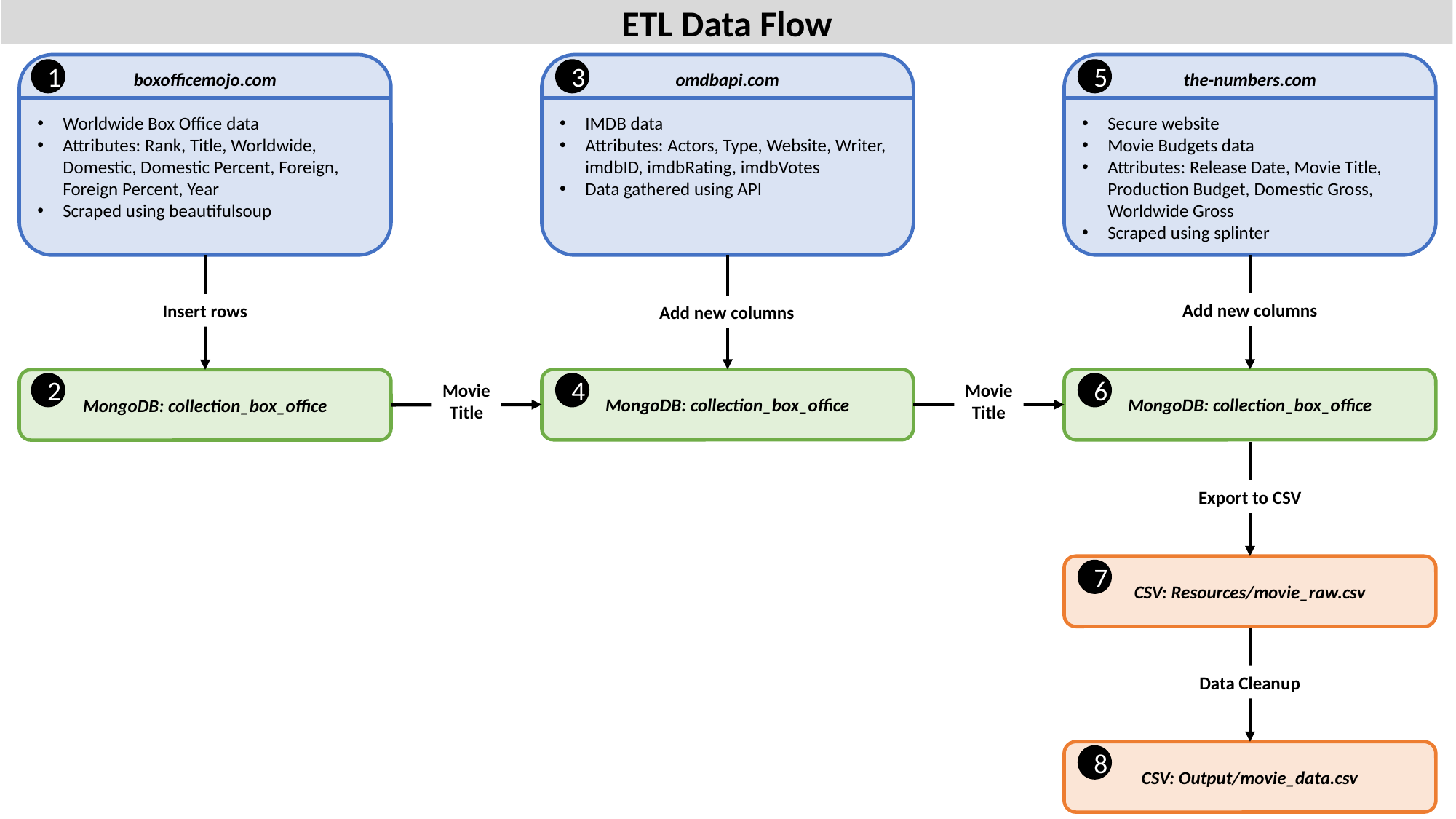

ETL Data Flow
the-numbers.com

Secure website
Movie Budgets data
Attributes: Release Date, Movie Title, Production Budget, Domestic Gross, Worldwide Gross
Scraped using splinter
boxofficemojo.com

Worldwide Box Office data
Attributes: Rank, Title, Worldwide, Domestic, Domestic Percent, Foreign, Foreign Percent, Year
Scraped using beautifulsoup
omdbapi.com

IMDB data
Attributes: Actors, Type, Website, Writer, imdbID, imdbRating, imdbVotes
Data gathered using API
1
3
5
Add new columns
Insert rows
Add new columns
MongoDB: collection_box_office
MongoDB: collection_box_office
MongoDB: collection_box_office
Movie
Title
2
4
Movie
Title
6
Export to CSV
CSV: Resources/movie_raw.csv
7
Data Cleanup
CSV: Output/movie_data.csv
8